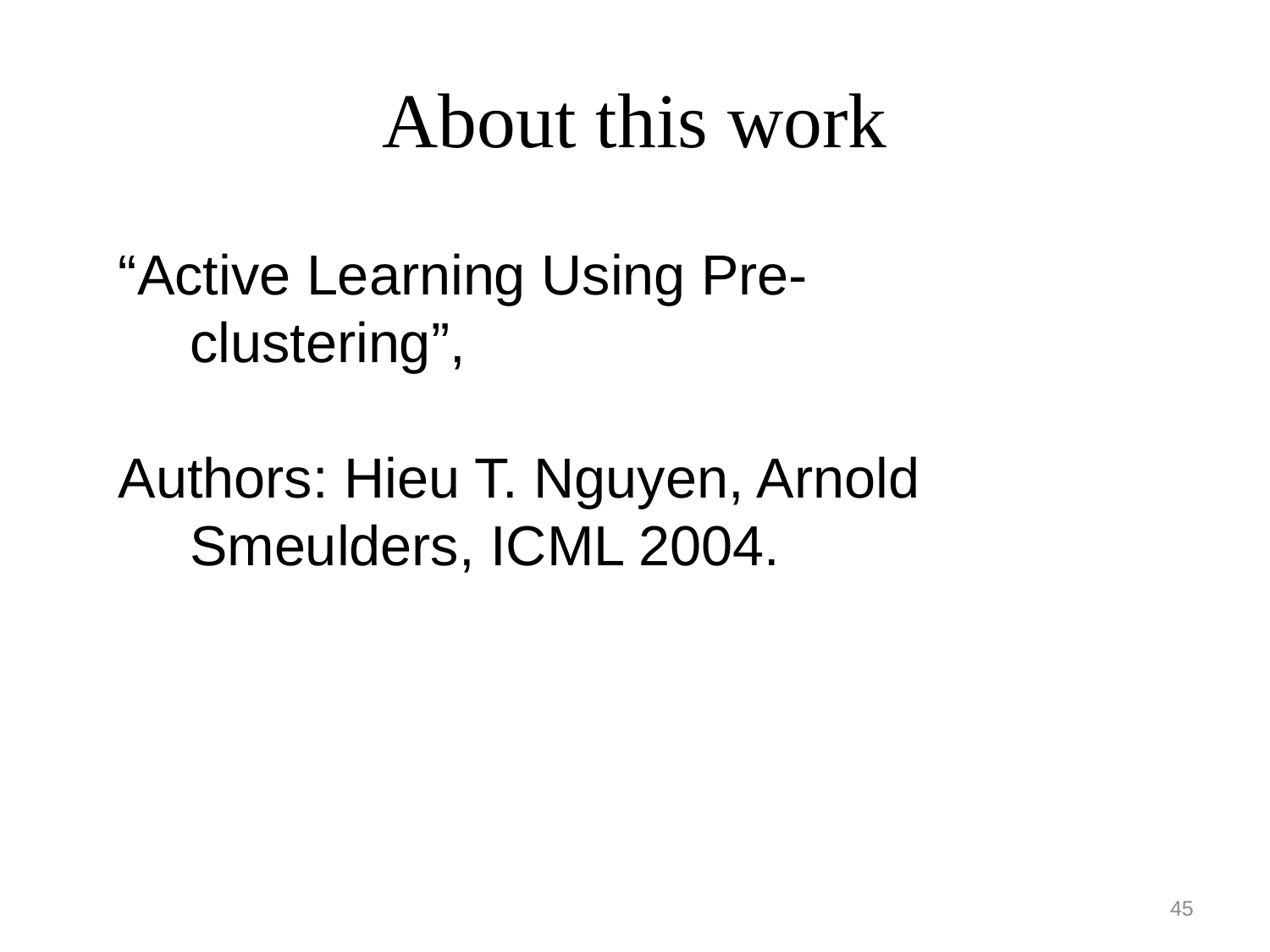

# About this work
“Active Learning Using Pre-clustering”,

Authors: Hieu T. Nguyen, Arnold Smeulders, ICML 2004.

45